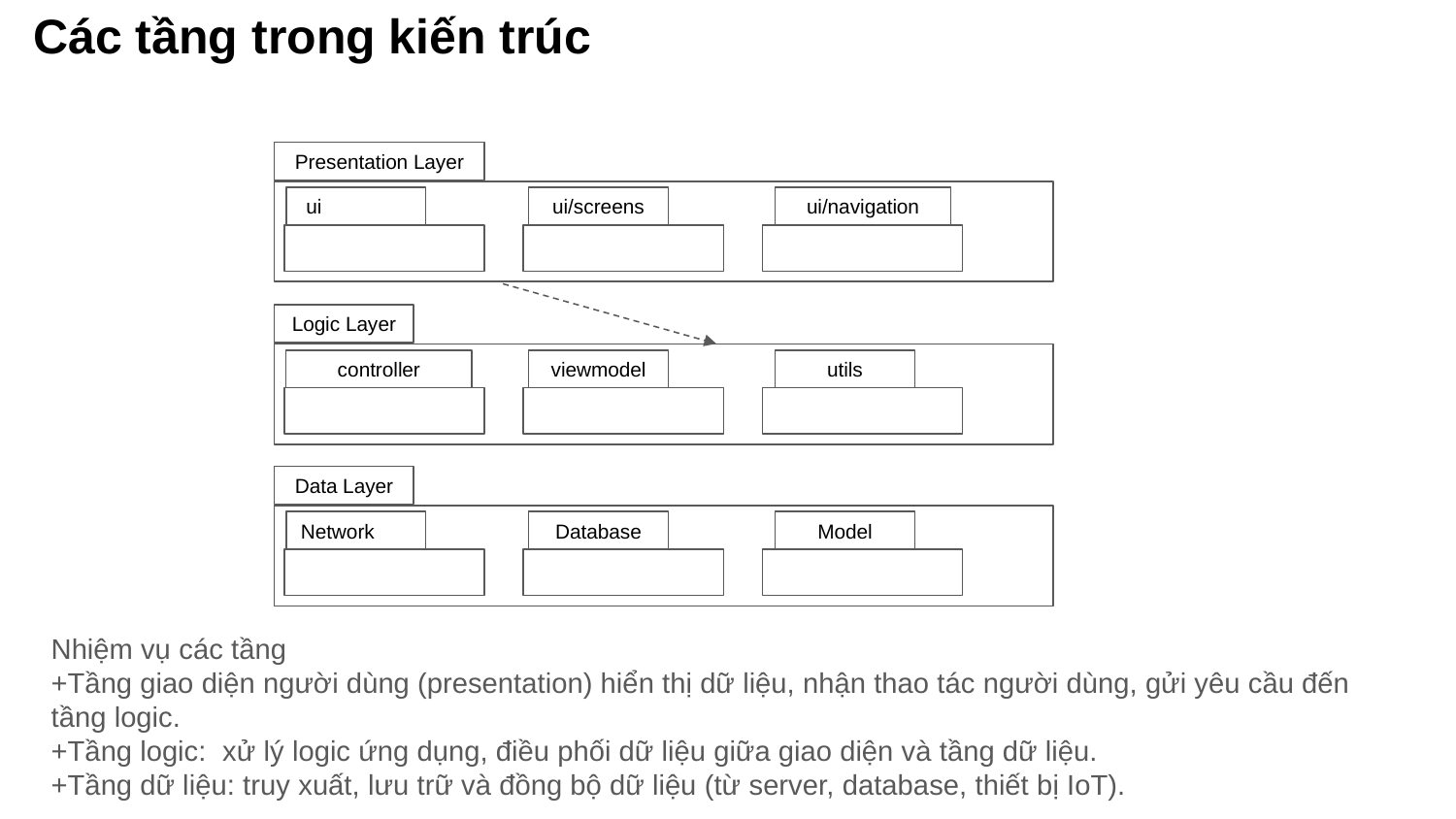

Các tầng trong kiến trúc
Presentation Layer

 ui
ui/screens
ui/navigation

Logic Layer

controller
viewmodel
utils

Data Layer

Network
Database
Model

Nhiệm vụ các tầng
+Tầng giao diện người dùng (presentation) hiển thị dữ liệu, nhận thao tác người dùng, gửi yêu cầu đến tầng logic.
+Tầng logic:  xử lý logic ứng dụng, điều phối dữ liệu giữa giao diện và tầng dữ liệu.
+Tầng dữ liệu: truy xuất, lưu trữ và đồng bộ dữ liệu (từ server, database, thiết bị IoT).